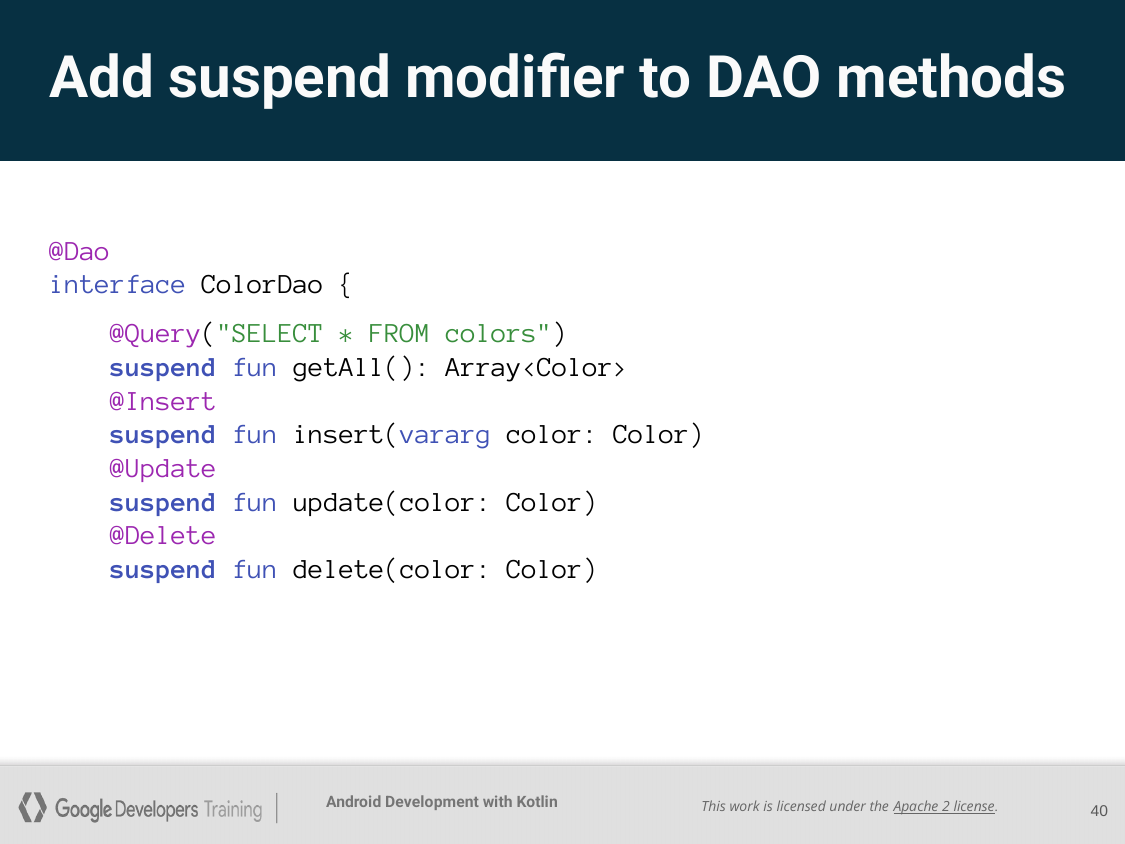

# Add suspend modifier to DAO methods
@Dao
interface ColorDao {

    @Query("SELECT * FROM colors")
    suspend fun getAll(): Array<Color>
    @Insert
    suspend fun insert(vararg color: Color)
    @Update
    suspend fun update(color: Color)
    @Delete
    suspend fun delete(color: Color)
40